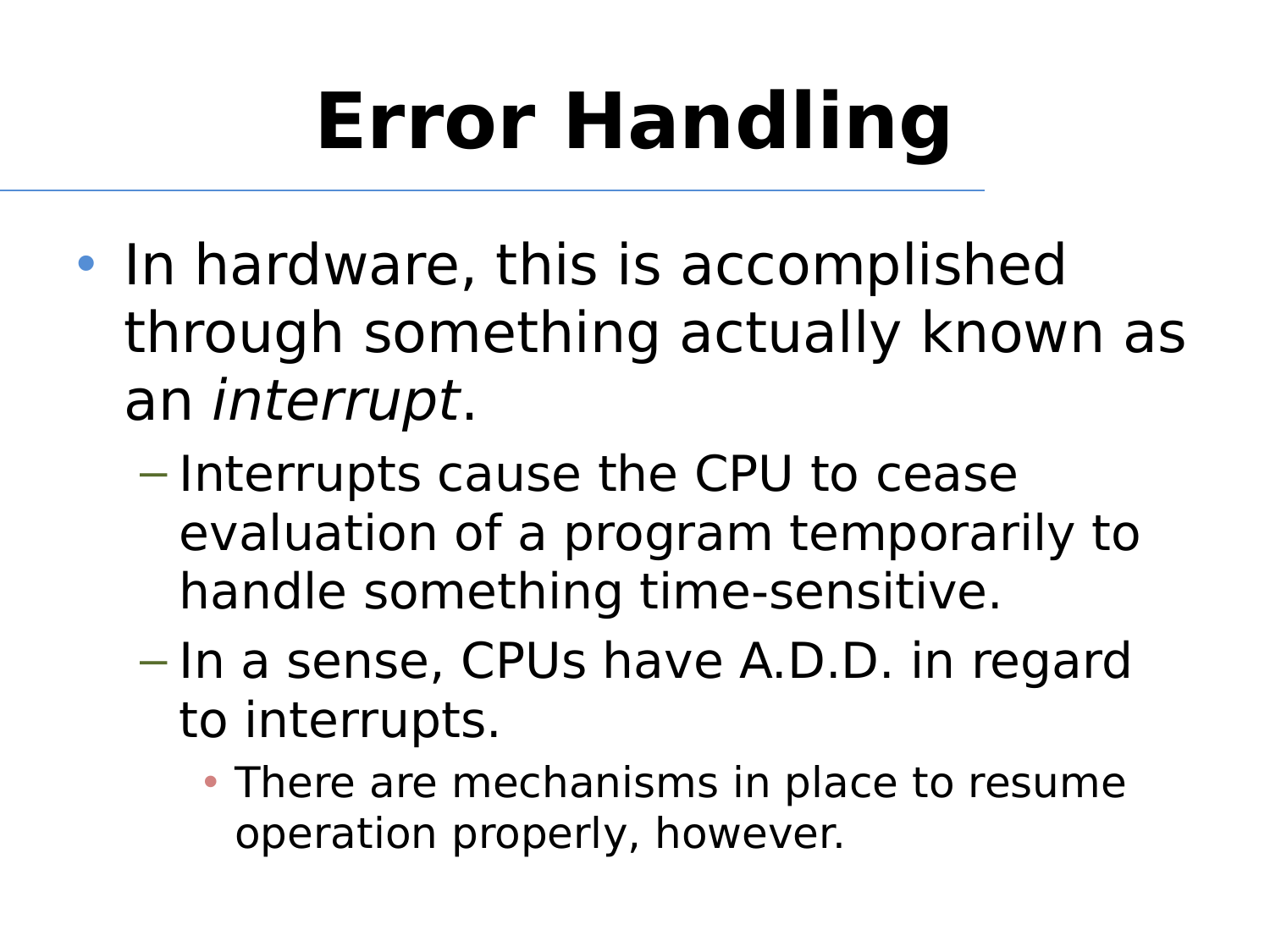

# Error Handling
In hardware, this is accomplished through something actually known as an interrupt.
Interrupts cause the CPU to cease evaluation of a program temporarily to handle something time-sensitive.
In a sense, CPUs have A.D.D. in regard to interrupts.
There are mechanisms in place to resume operation properly, however.